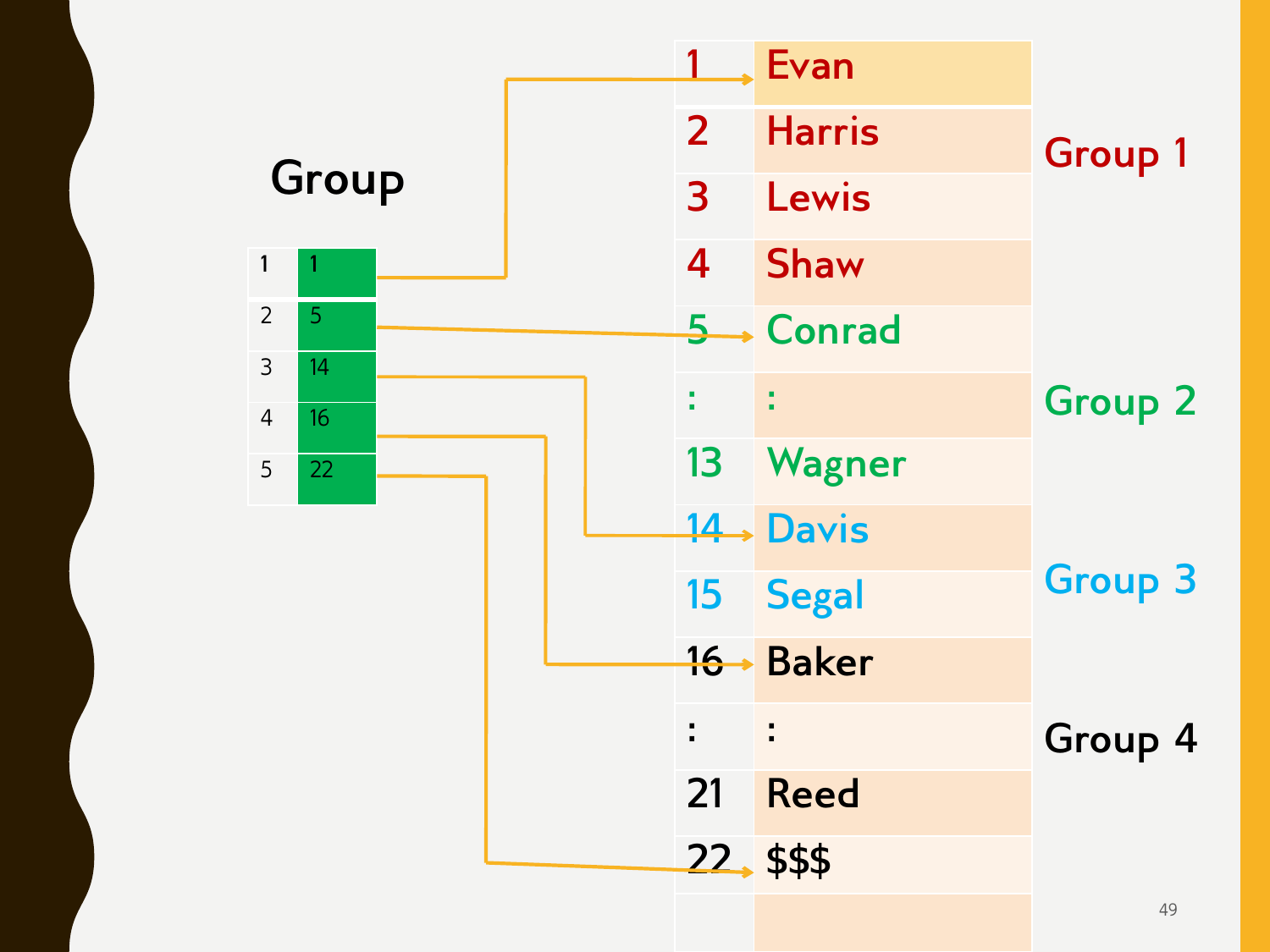

| 1 | Evan |
| --- | --- |
| 2 | Harris |
| 3 | Lewis |
| 4 | Shaw |
| 5 | Conrad |
| : | : |
| 13 | Wagner |
| 14 | Davis |
| 15 | Segal |
| 16 | Baker |
| : | : |
| 21 | Reed |
| 22 | $$$ |
|  |  |
Group 1
Group
| 1 | 1 |
| --- | --- |
| 2 | 5 |
| 3 | 14 |
| 4 | 16 |
| 5 | 22 |
Group 2
Group 3
Group 4
49